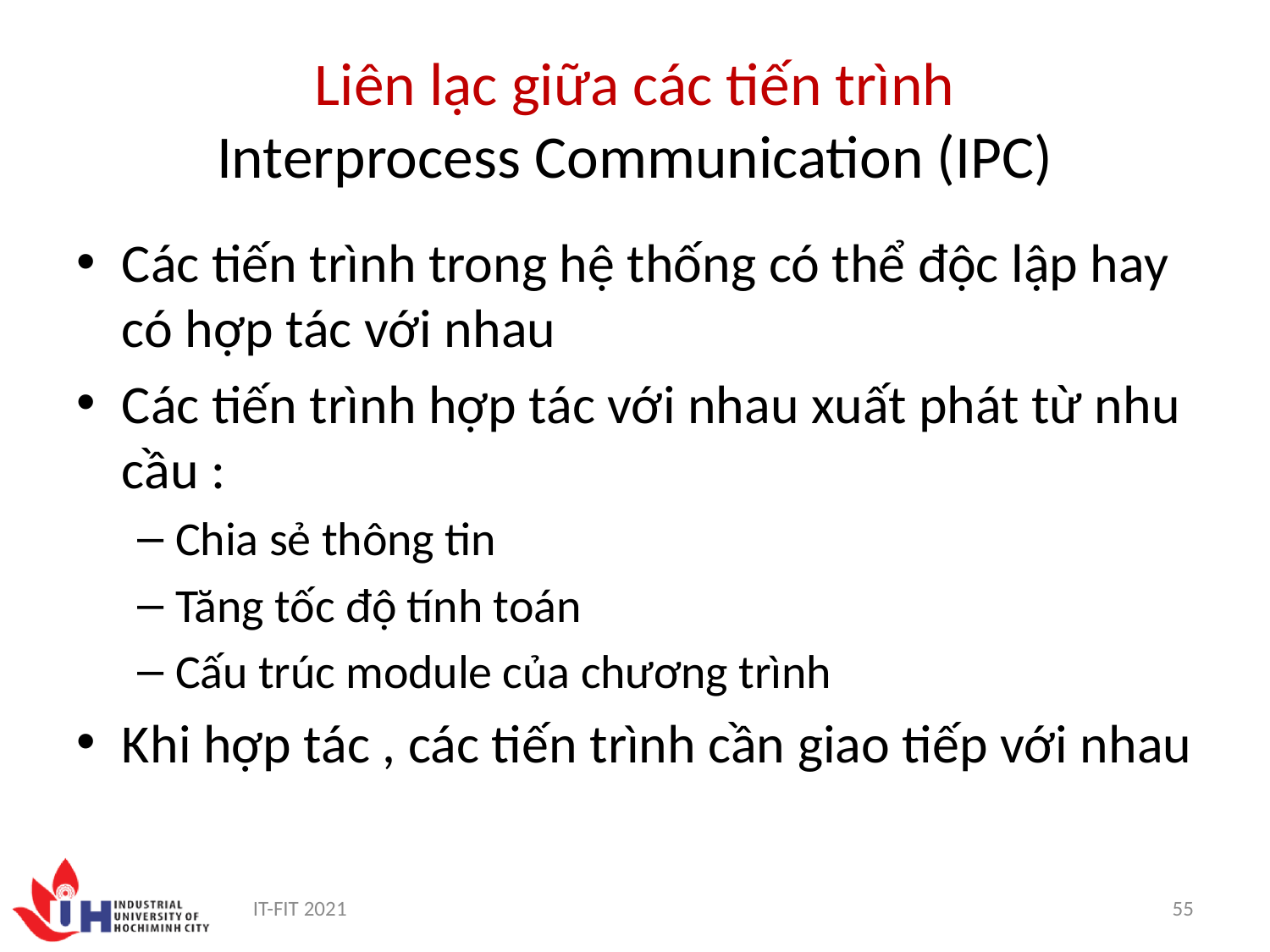

# Liên lạc giữa các tiến trình Interprocess Communication (IPC)
Các tiến trình trong hệ thống có thể độc lập hay có hợp tác với nhau
Các tiến trình hợp tác với nhau xuất phát từ nhu cầu :
Chia sẻ thông tin
Tăng tốc độ tính toán
Cấu trúc module của chương trình
Khi hợp tác , các tiến trình cần giao tiếp với nhau

IT-FIT 2021
55